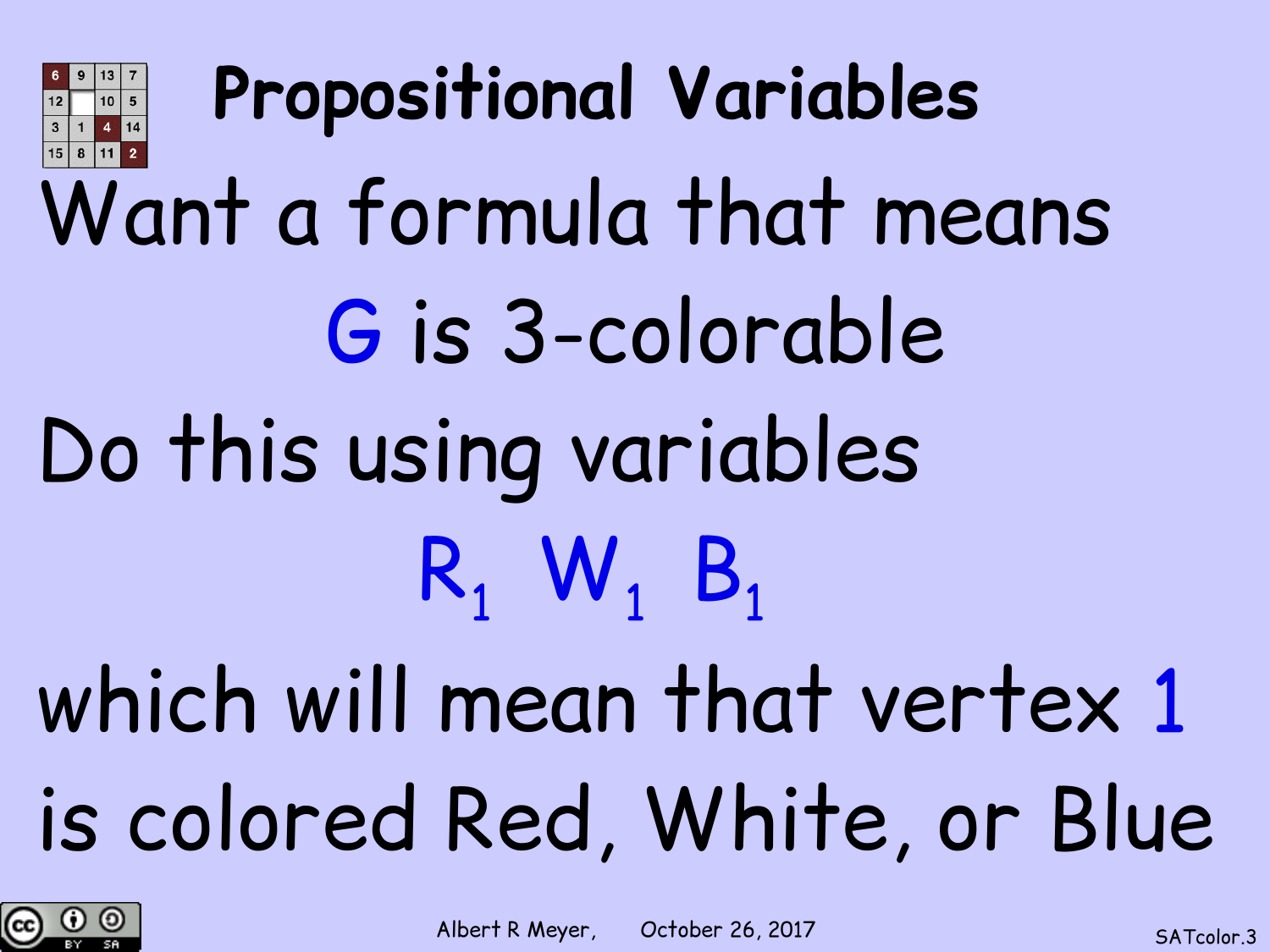

# Propositional Variables
Want a formula that means
G is 3-colorable
Do this using variables
               R1   W1   B1
which will mean that vertex 1
is colored Red, White, or Blue

SATcolor.3